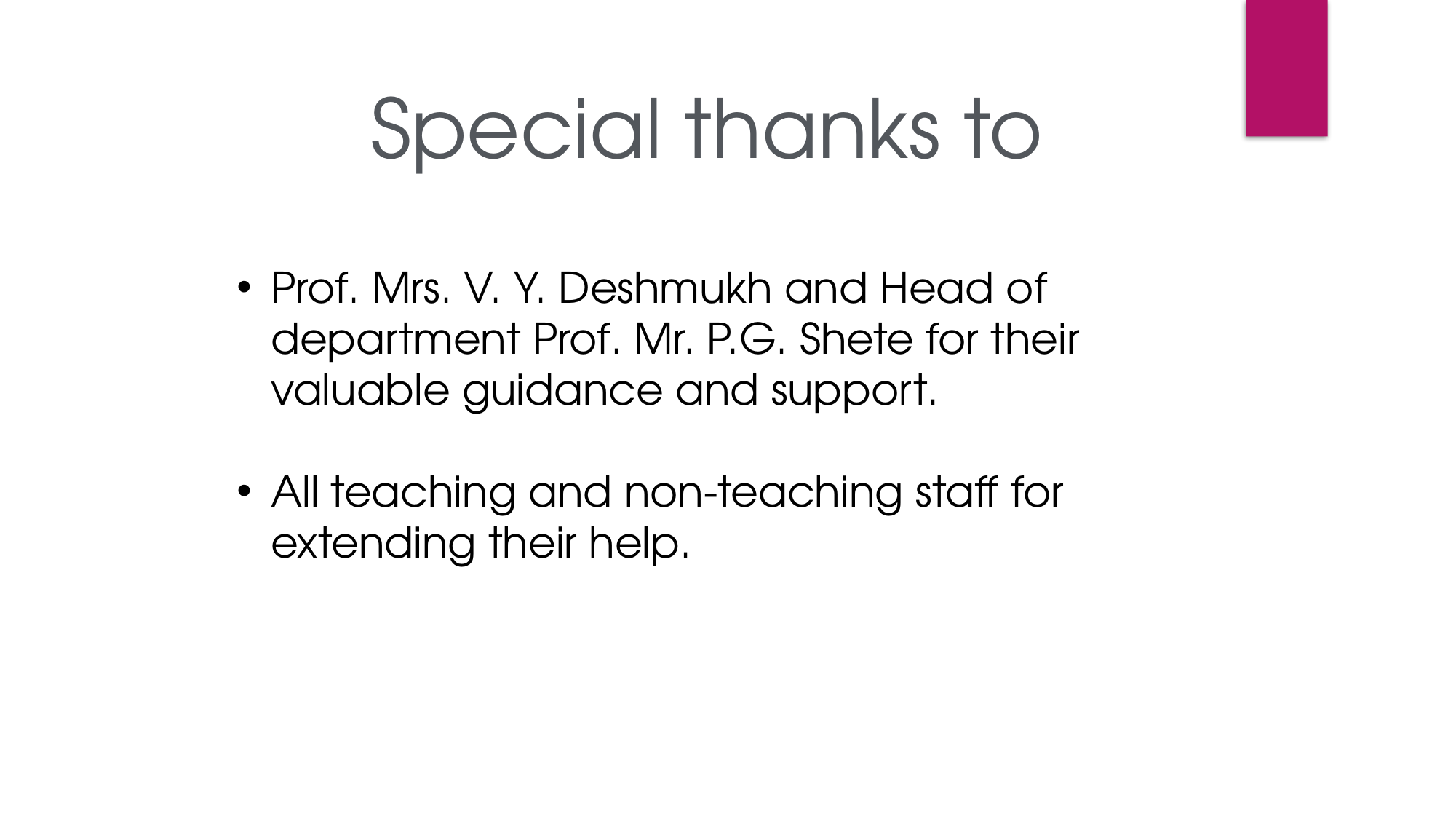

Special thanks to
Prof. Mrs. V. Y. Deshmukh and Head of department Prof. Mr. P.G. Shete for their valuable guidance and support.

All teaching and non-teaching staff for extending their help.